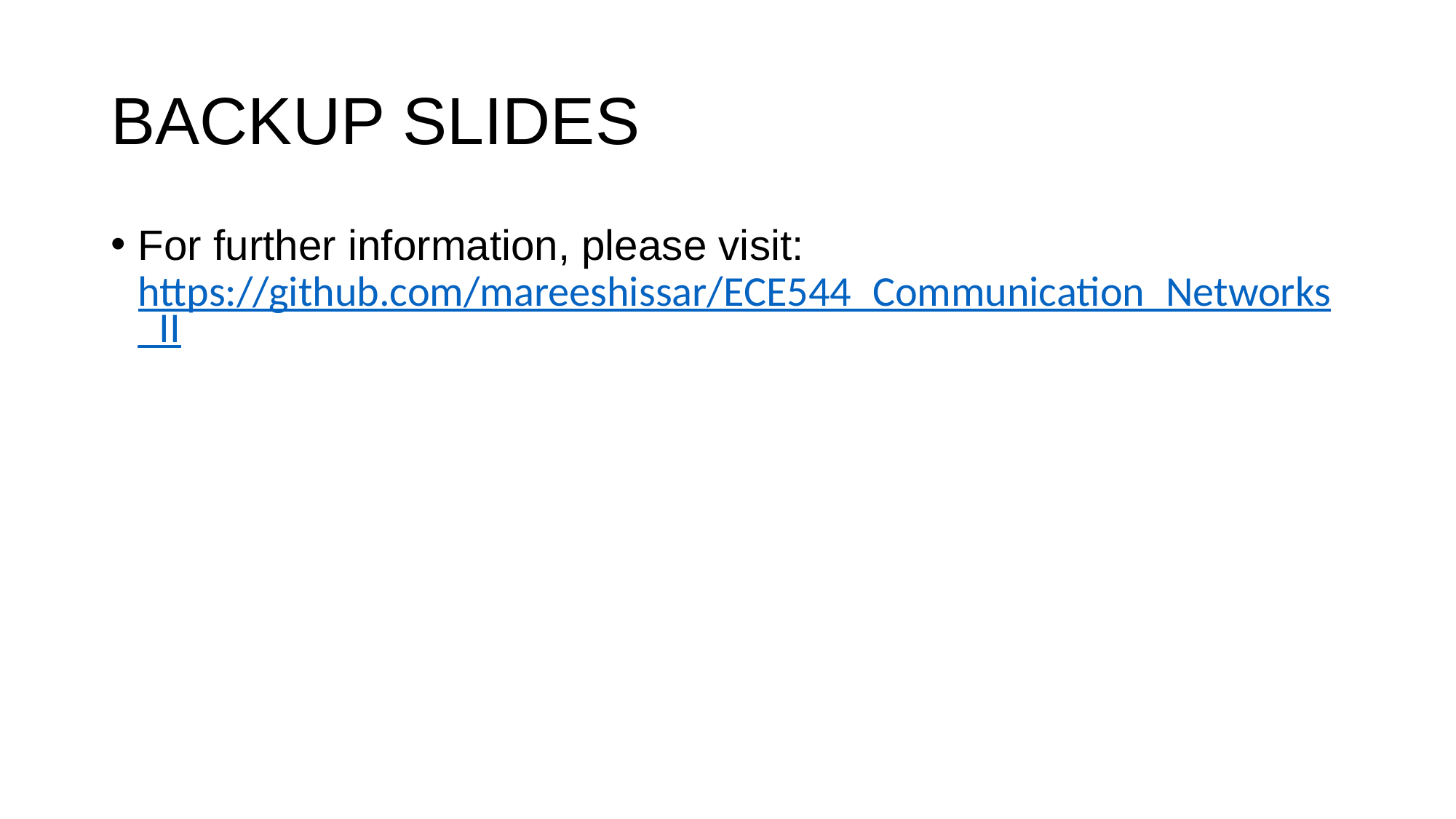

# BACKUP SLIDES
For further information, please visit: https://github.com/mareeshissar/ECE544_Communication_Networks_II